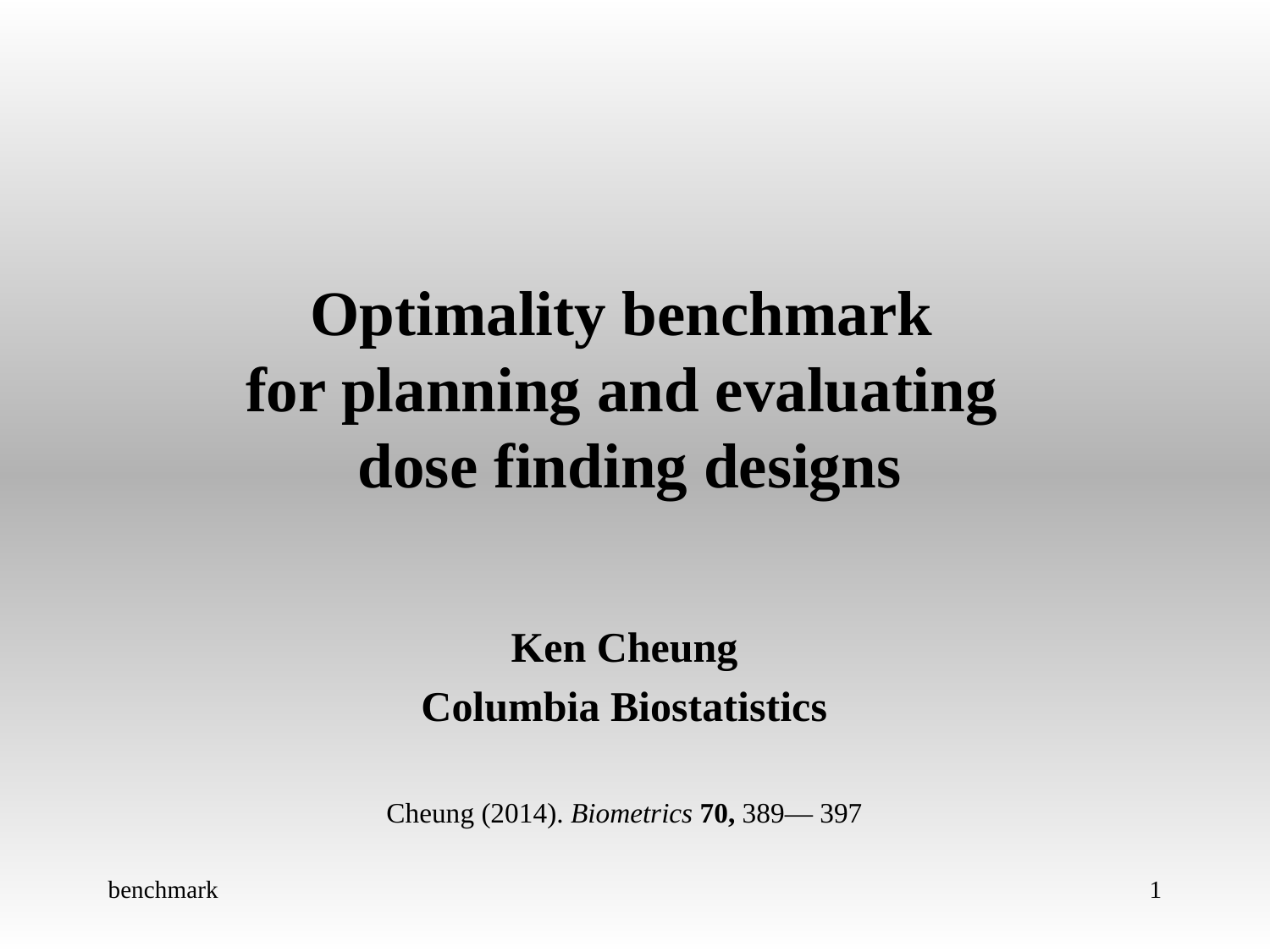

# Optimality benchmark for planning and evaluating dose finding designs
Ken Cheung
Columbia Biostatistics

Cheung (2014). Biometrics 70, 389— 397

benchmark
1